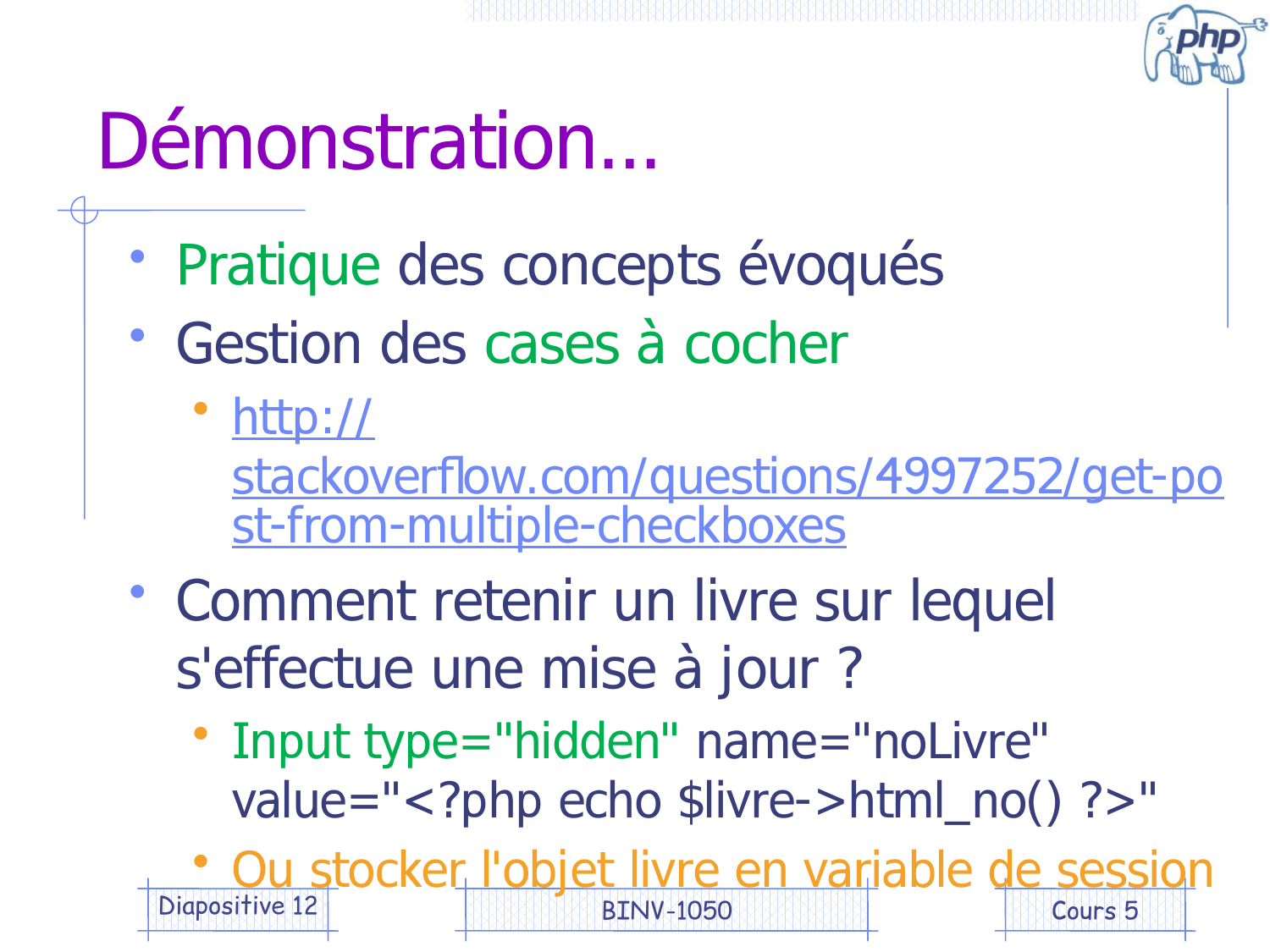

# Démonstration…
Pratique des concepts évoqués
Gestion des cases à cocher
http://stackoverflow.com/questions/4997252/get-post-from-multiple-checkboxes
Comment retenir un livre sur lequel s'effectue une mise à jour ?
Input type="hidden" name="noLivre" value="<?php echo $livre->html_no() ?>"
Ou stocker l'objet livre en variable de session
Diapositive 12
BINV-1050
Cours 5